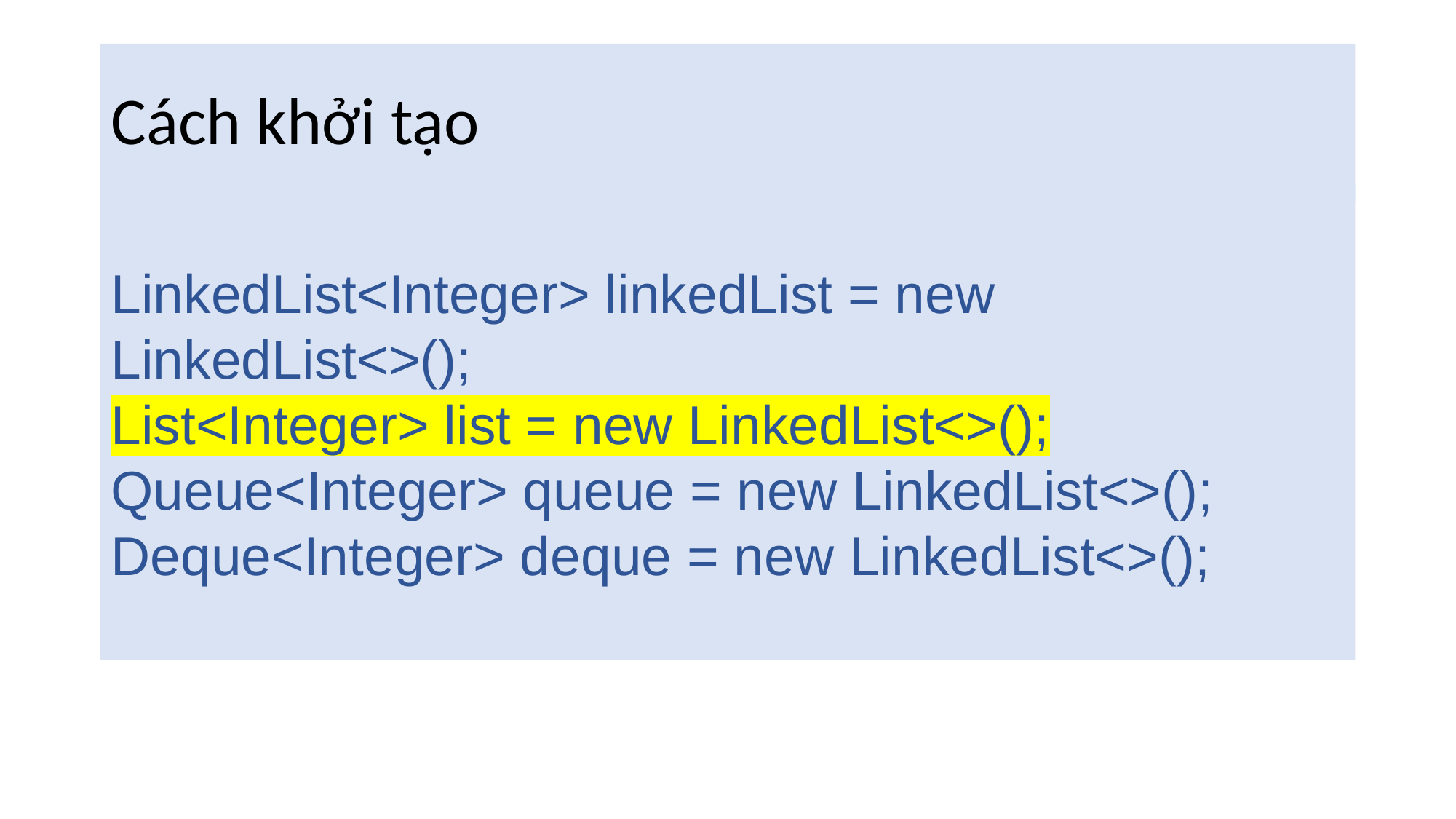

# Cách khởi tạo
LinkedList<Integer> linkedList = new LinkedList<>();
List<Integer> list = new LinkedList<>();
Queue<Integer> queue = new LinkedList<>();
Deque<Integer> deque = new LinkedList<>();